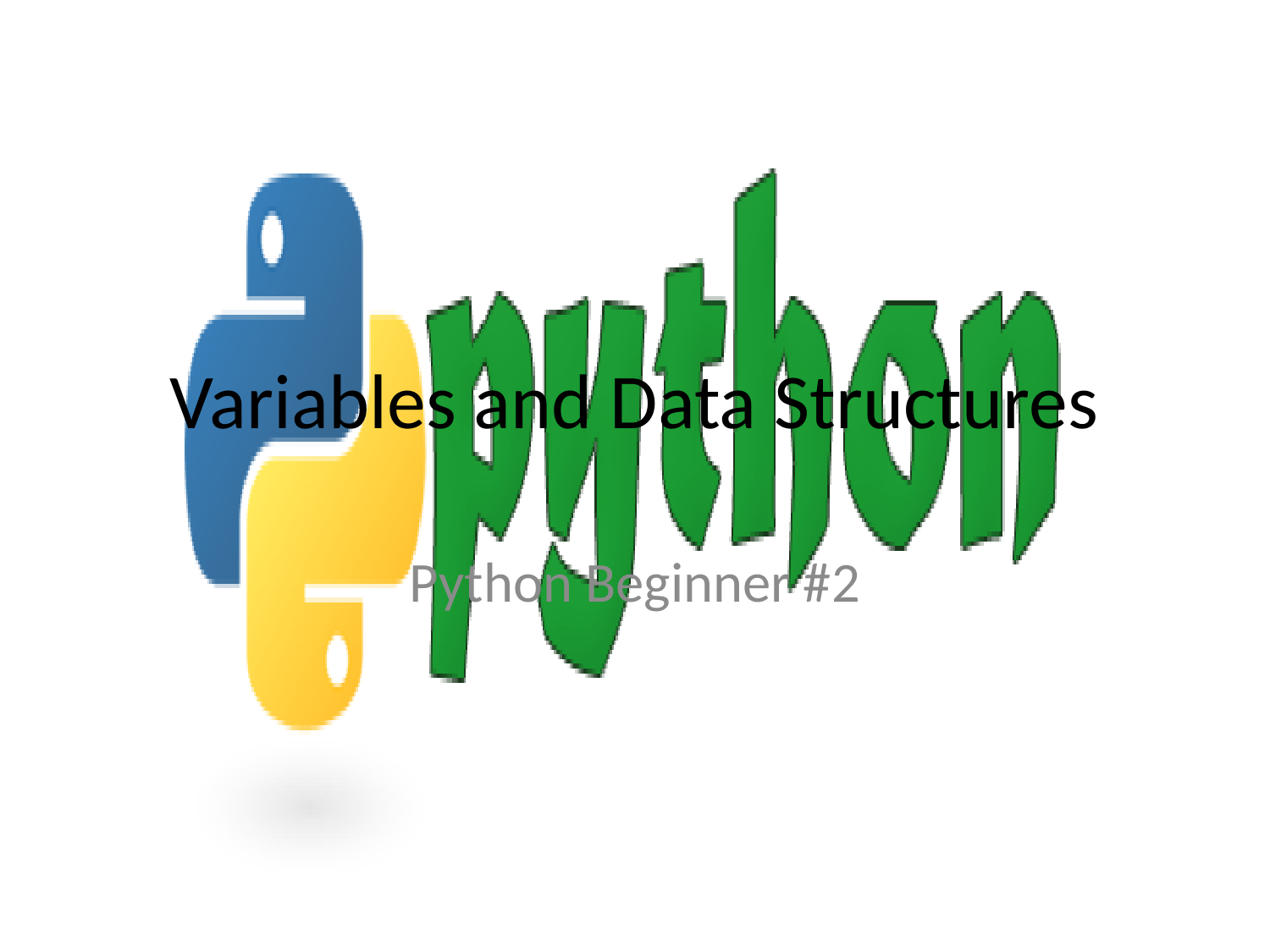

# Variables and Data Structures
Python Beginner #2